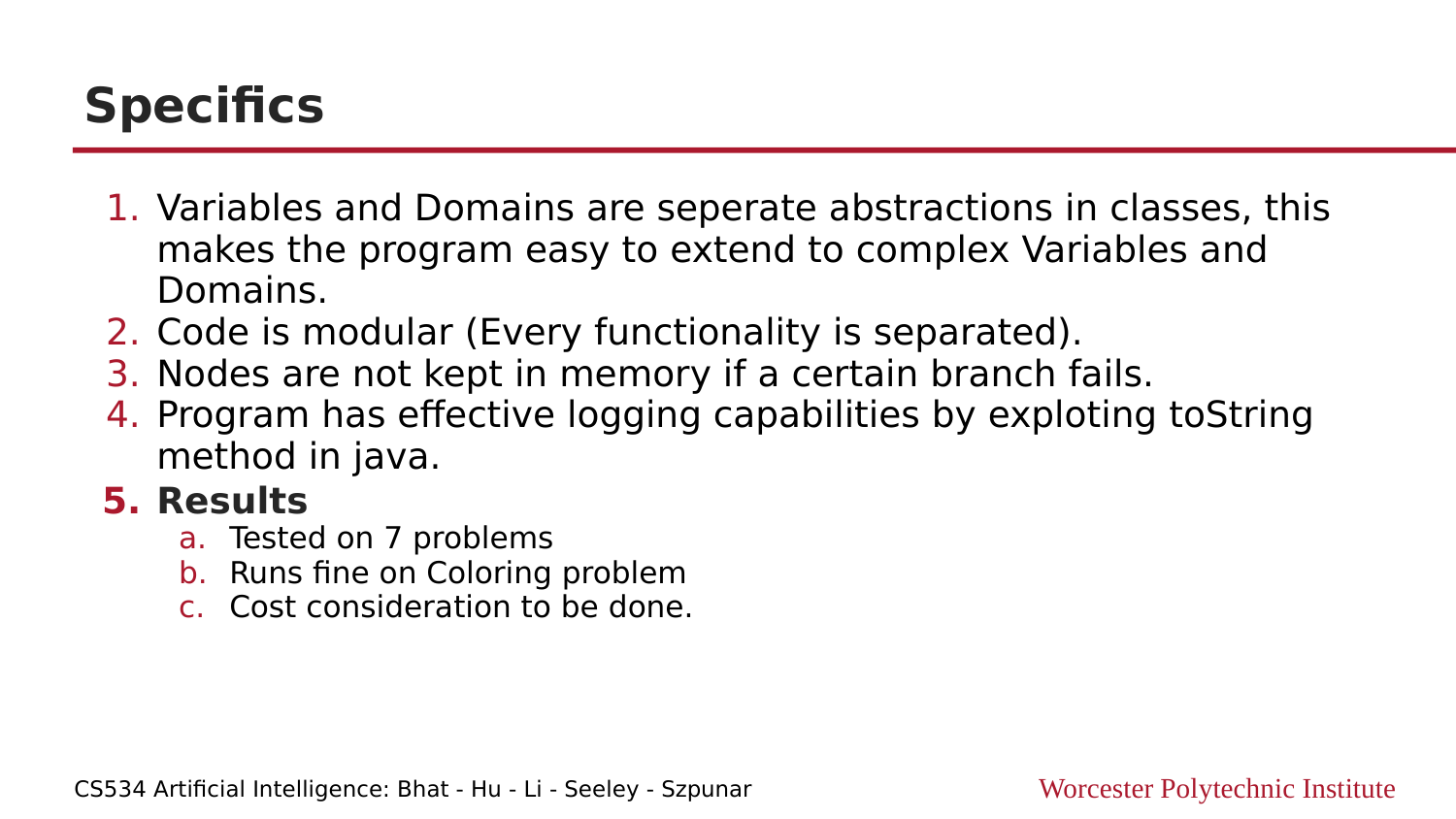

# Specifics
Variables and Domains are seperate abstractions in classes, this makes the program easy to extend to complex Variables and Domains.
Code is modular (Every functionality is separated).
Nodes are not kept in memory if a certain branch fails.
Program has effective logging capabilities by exploting toString method in java.
Results
Tested on 7 problems
Runs fine on Coloring problem
Cost consideration to be done.